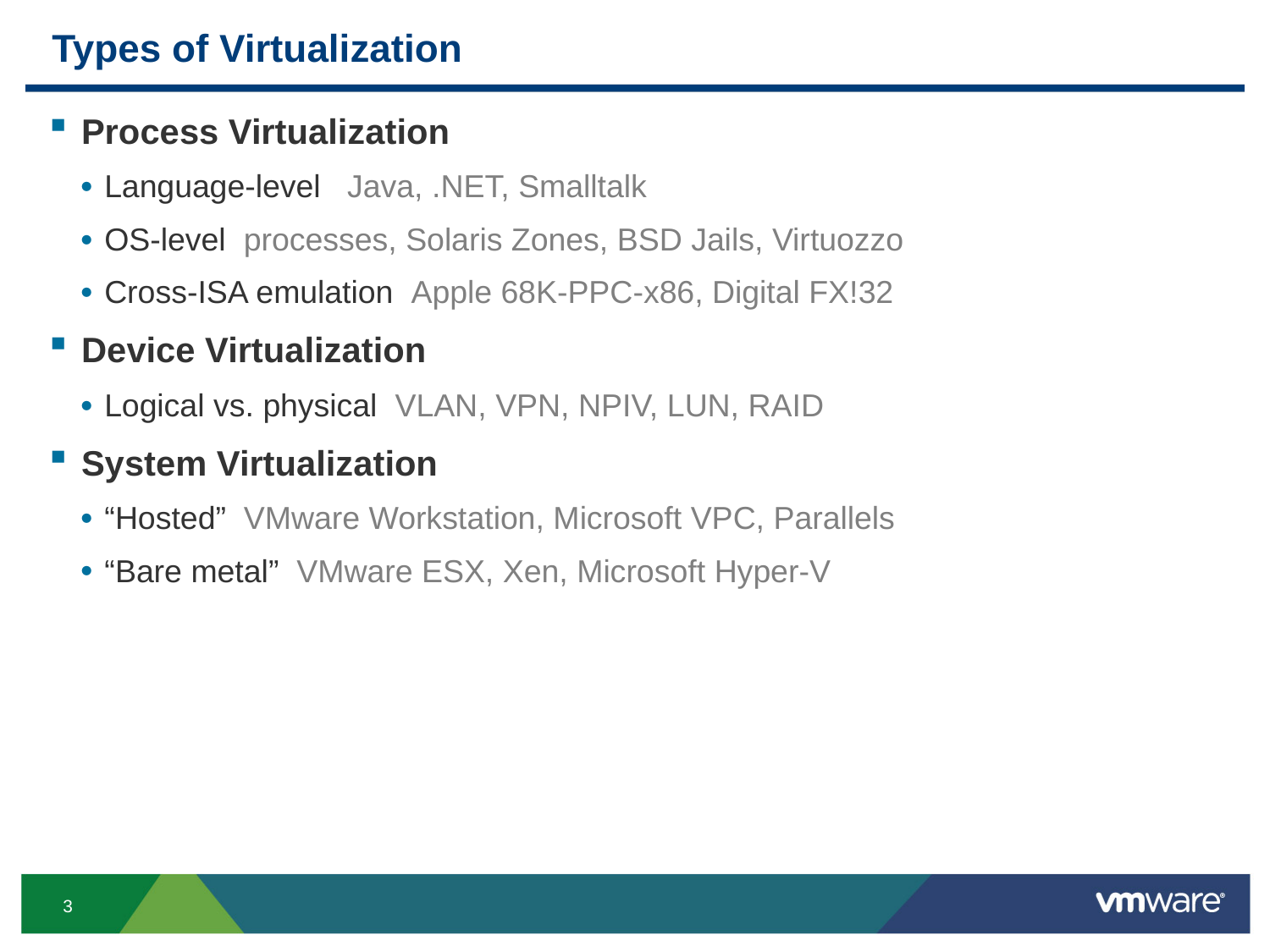

# Types of Virtualization
Process Virtualization
Language-level   Java, .NET, Smalltalk
OS-level  processes, Solaris Zones, BSD Jails, Virtuozzo
Cross-ISA emulation  Apple 68K-PPC-x86, Digital FX!32
Device Virtualization
Logical vs. physical  VLAN, VPN, NPIV, LUN, RAID
System Virtualization
“Hosted”  VMware Workstation, Microsoft VPC, Parallels
“Bare metal”  VMware ESX, Xen, Microsoft Hyper-V